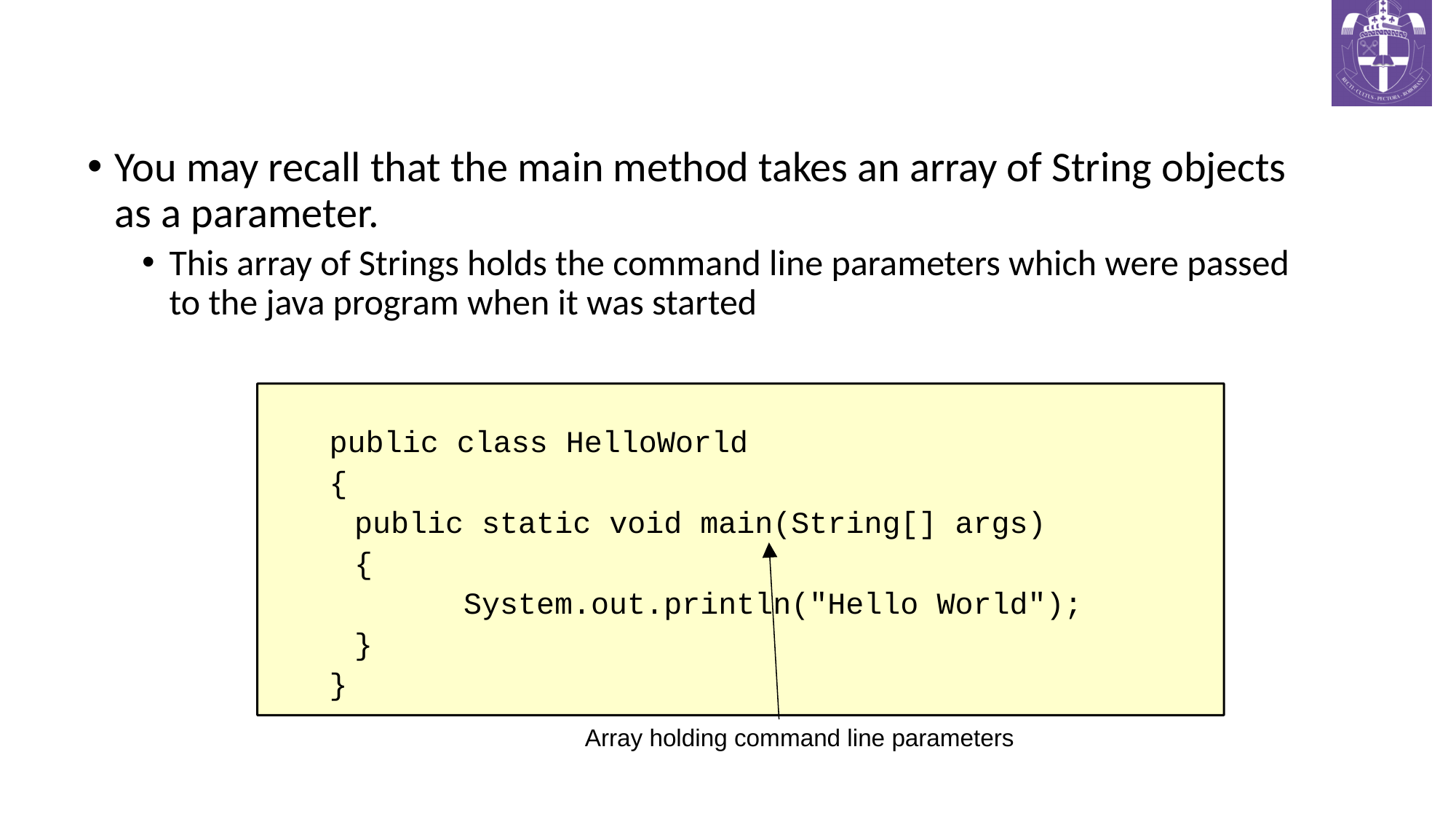

# The main() method
You may recall that the main method takes an array of String objects as a parameter.
This array of Strings holds the command line parameters which were passed to the java program when it was started

public class HelloWorld
{
	public static void main(String[] args)
	{
		System.out.println("Hello World");
	}
}

Array holding command line parameters
CS321: Advanced Programming Techniques
16